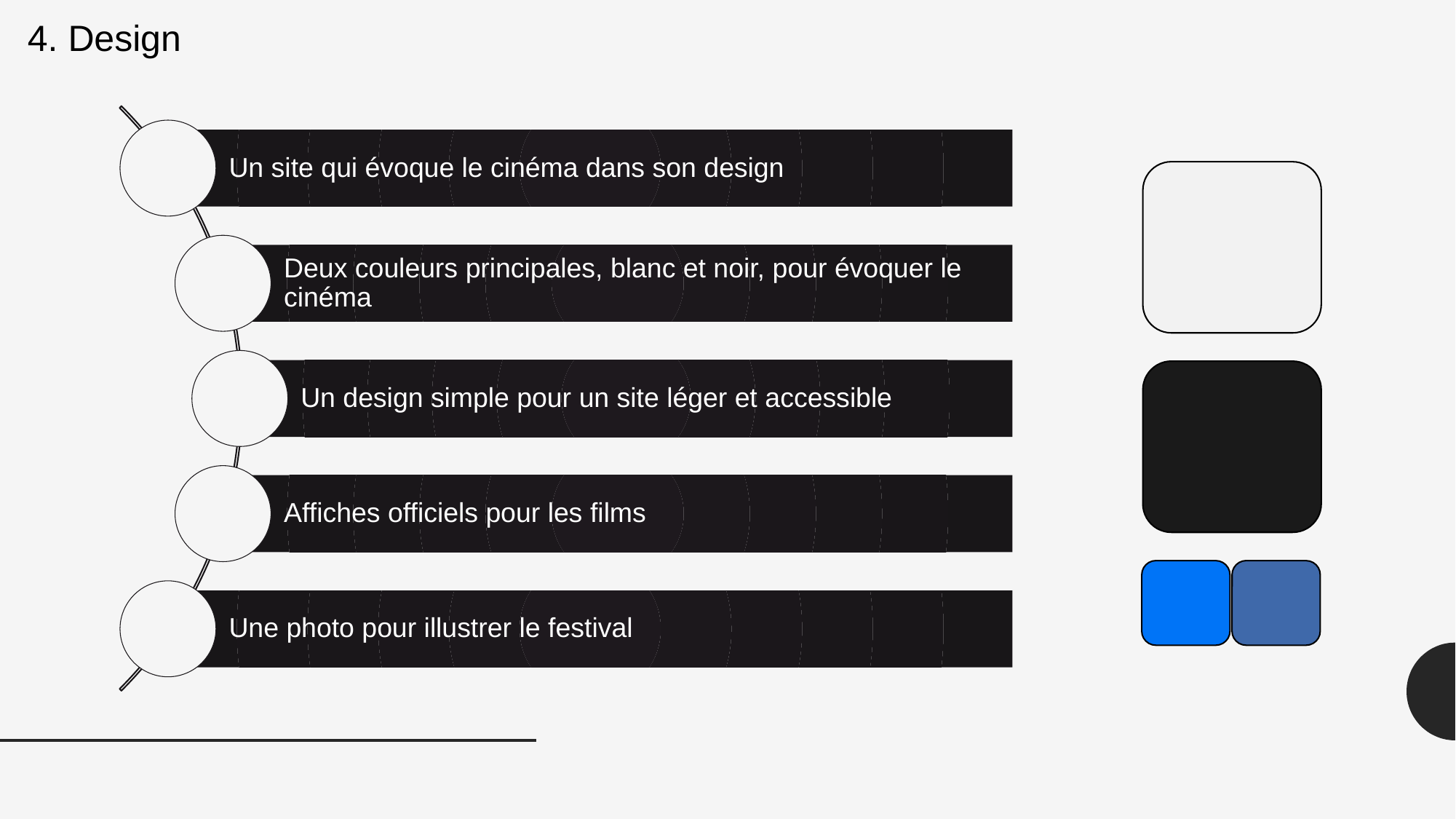

4. Design
Un site qui évoque le cinéma dans son design
Deux couleurs principales, blanc et noir, pour évoquer le cinéma
Un design simple pour un site léger et accessible
Affiches officiels pour les films
Une photo pour illustrer le festival